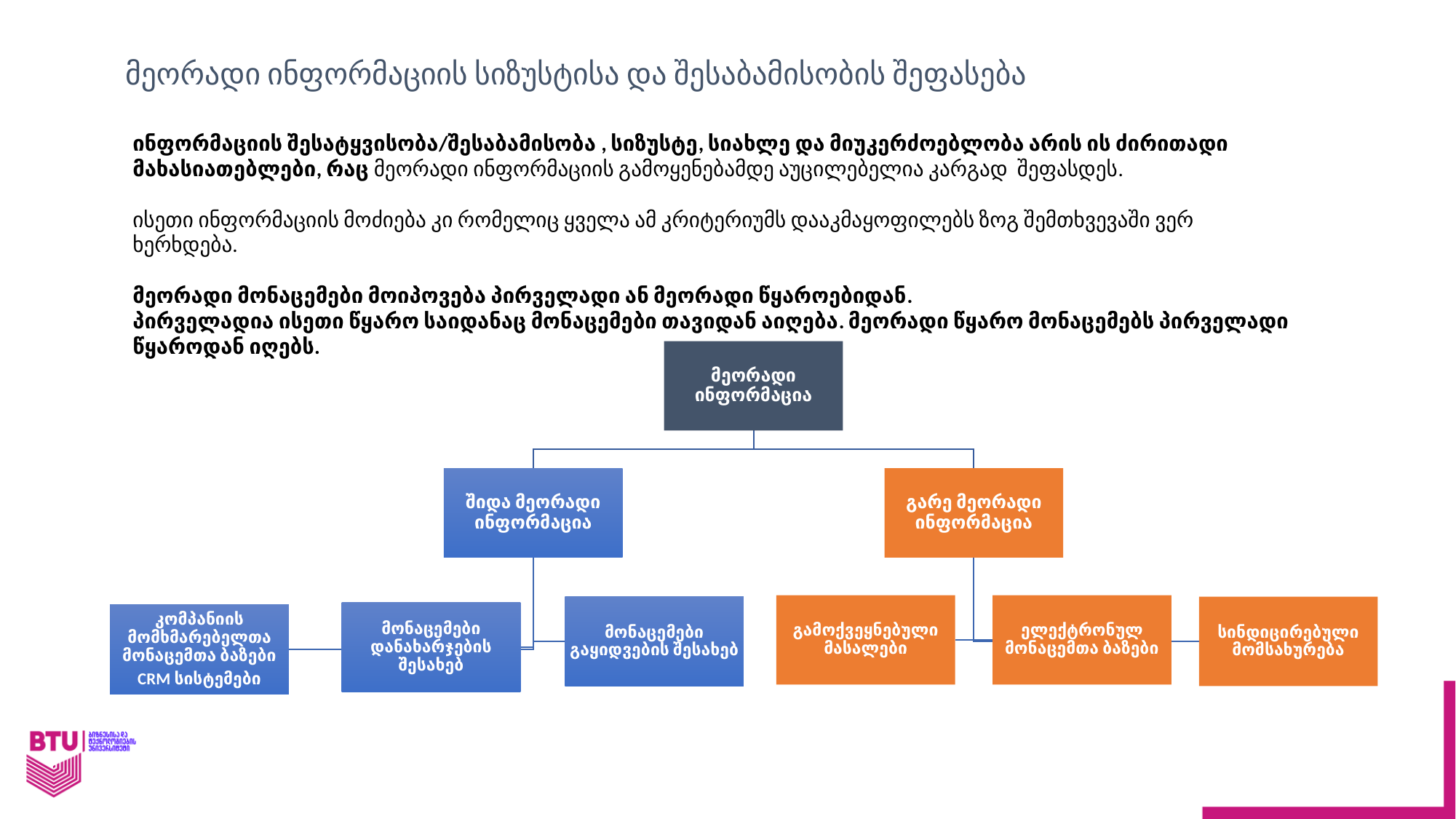

მეორადი ინფორმაციის სიზუსტისა და შესაბა­მი­სო­ბის შეფასება
ინფორმაციის შესატყვისობა/შესაბამისობა , სიზუსტე, სიახლე და მიუკერძოებლობა არის ის ძირითადი მახასიათებლები, რაც მეორადი ინფორმაციის გამოყენებამდე აუცილებელია კარგად  შეფასდეს.

ისეთი ინფორმაციის მოძიება კი რომელიც ყველა ამ კრიტერიუმს დააკმაყოფილებს ზოგ შემთხვევაში ვერ ხერხდება.

მეორადი მონაცემები მოიპოვება პირველადი ან მეორადი წყაროებიდან.
პირველადია ისეთი წყარო საიდანაც მონაცემები თავიდან აიღება. მეორადი წყარო მონაცემებს პირველადი წყაროდან იღებს.
მეორადი ინფორმაცია
შიდა მეორადი ინფორმაცია
მონაცემები გაყიდვების შესახებ
მონაცემები დანახარჯების შესახებ
კომპანიის მომხმარებელთა მონაცემთა ბაზები
CRM სისტემები
გარე მეორადი ინფორმაცია
გამოქვეყნებული მასალები
ელექტრონულ მონაცემთა ბაზები
სინდიცირებული მომსახურება